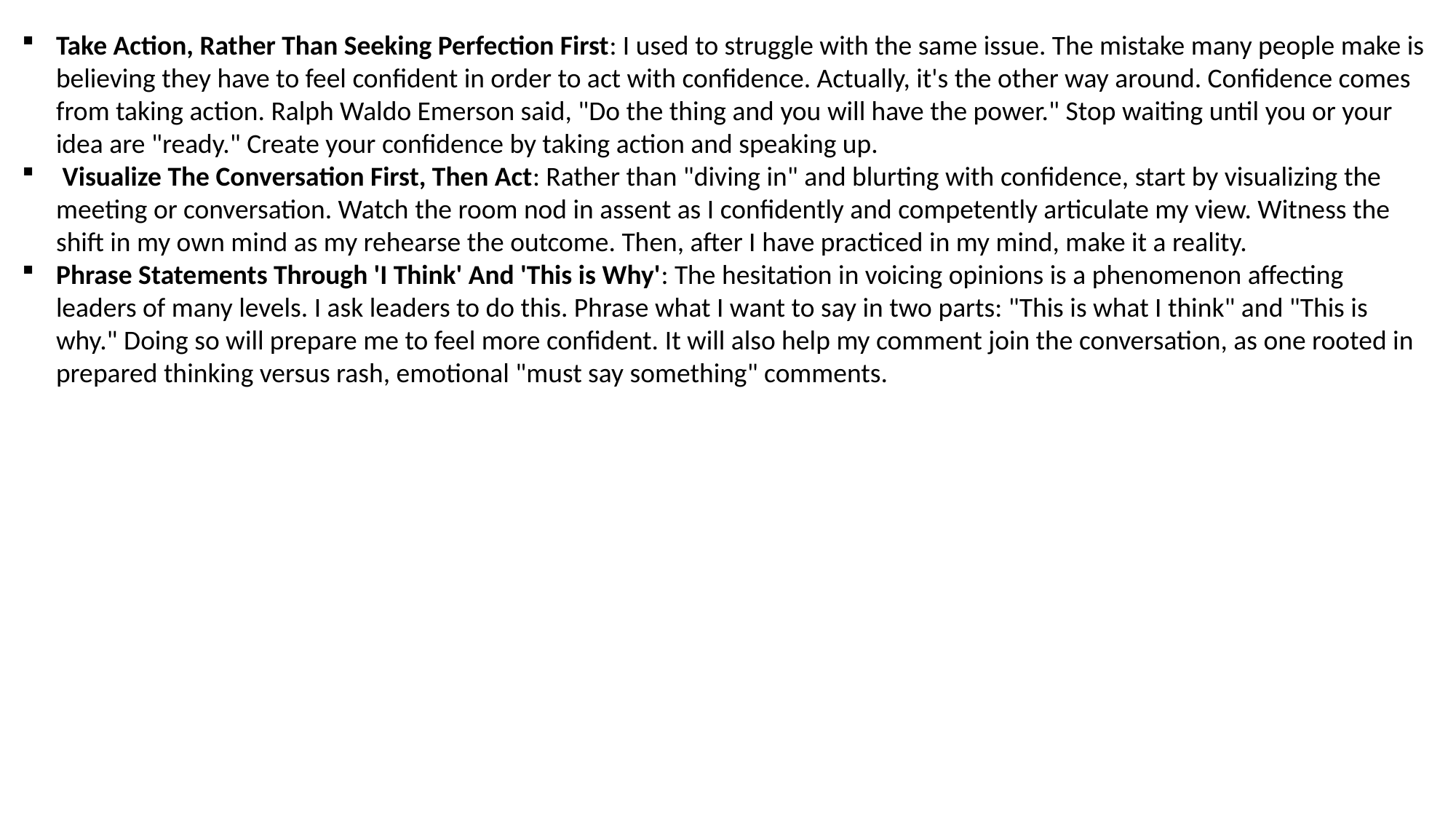

Take Action, Rather Than Seeking Perfection First: I used to struggle with the same issue. The mistake many people make is believing they have to feel confident in order to act with confidence. Actually, it's the other way around. Confidence comes from taking action. Ralph Waldo Emerson said, "Do the thing and you will have the power." Stop waiting until you or your idea are "ready." Create your confidence by taking action and speaking up.
 Visualize The Conversation First, Then Act: Rather than "diving in" and blurting with confidence, start by visualizing the meeting or conversation. Watch the room nod in assent as I confidently and competently articulate my view. Witness the shift in my own mind as my rehearse the outcome. Then, after I have practiced in my mind, make it a reality.
Phrase Statements Through 'I Think' And 'This is Why': The hesitation in voicing opinions is a phenomenon affecting leaders of many levels. I ask leaders to do this. Phrase what I want to say in two parts: "This is what I think" and "This is why." Doing so will prepare me to feel more confident. It will also help my comment join the conversation, as one rooted in prepared thinking versus rash, emotional "must say something" comments.